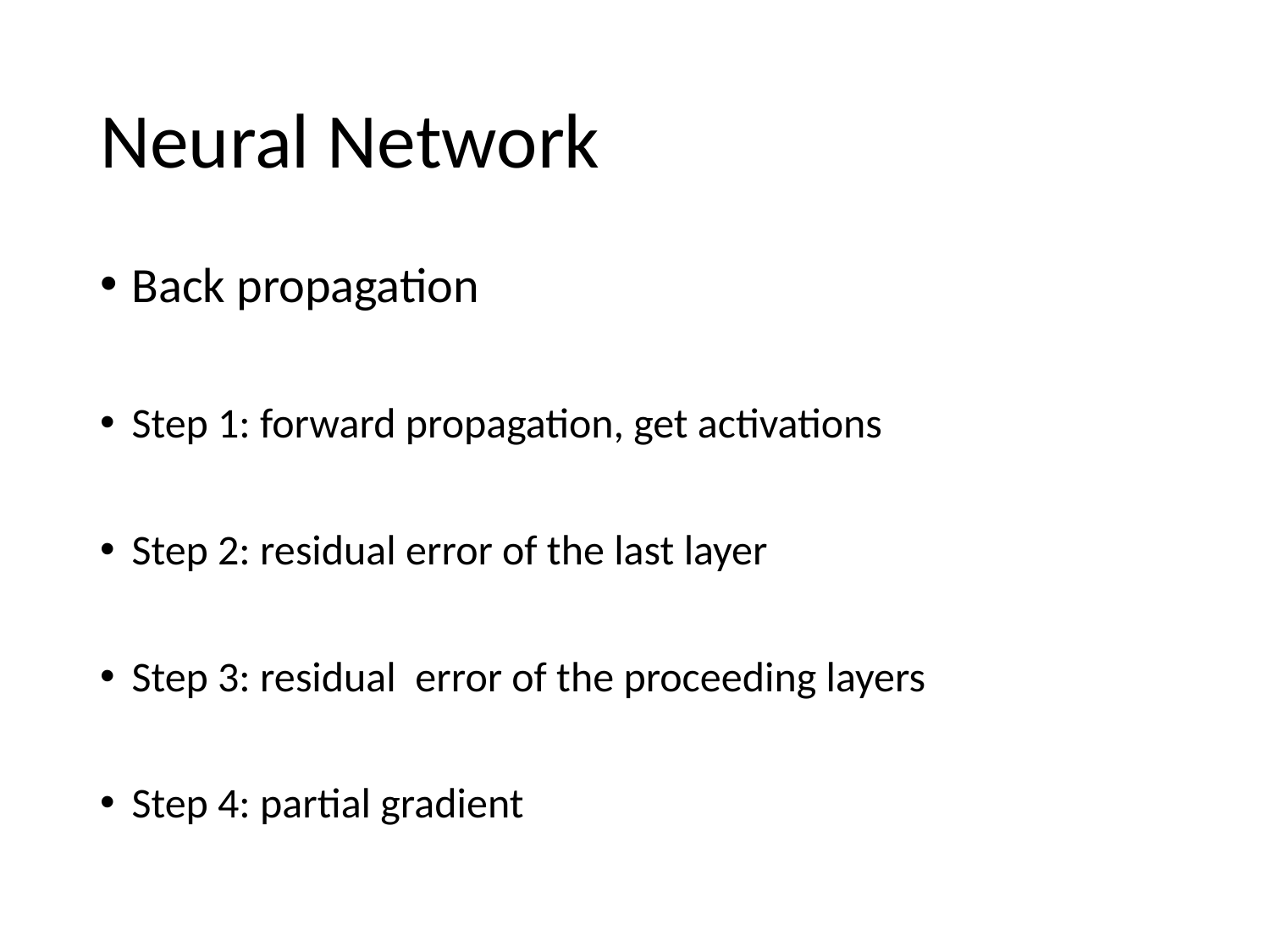

# Neural Network
Back propagation

Step 1: forward propagation, get activations

Step 2: residual error of the last layer

Step 3: residual  error of the proceeding layers

Step 4: partial gradient